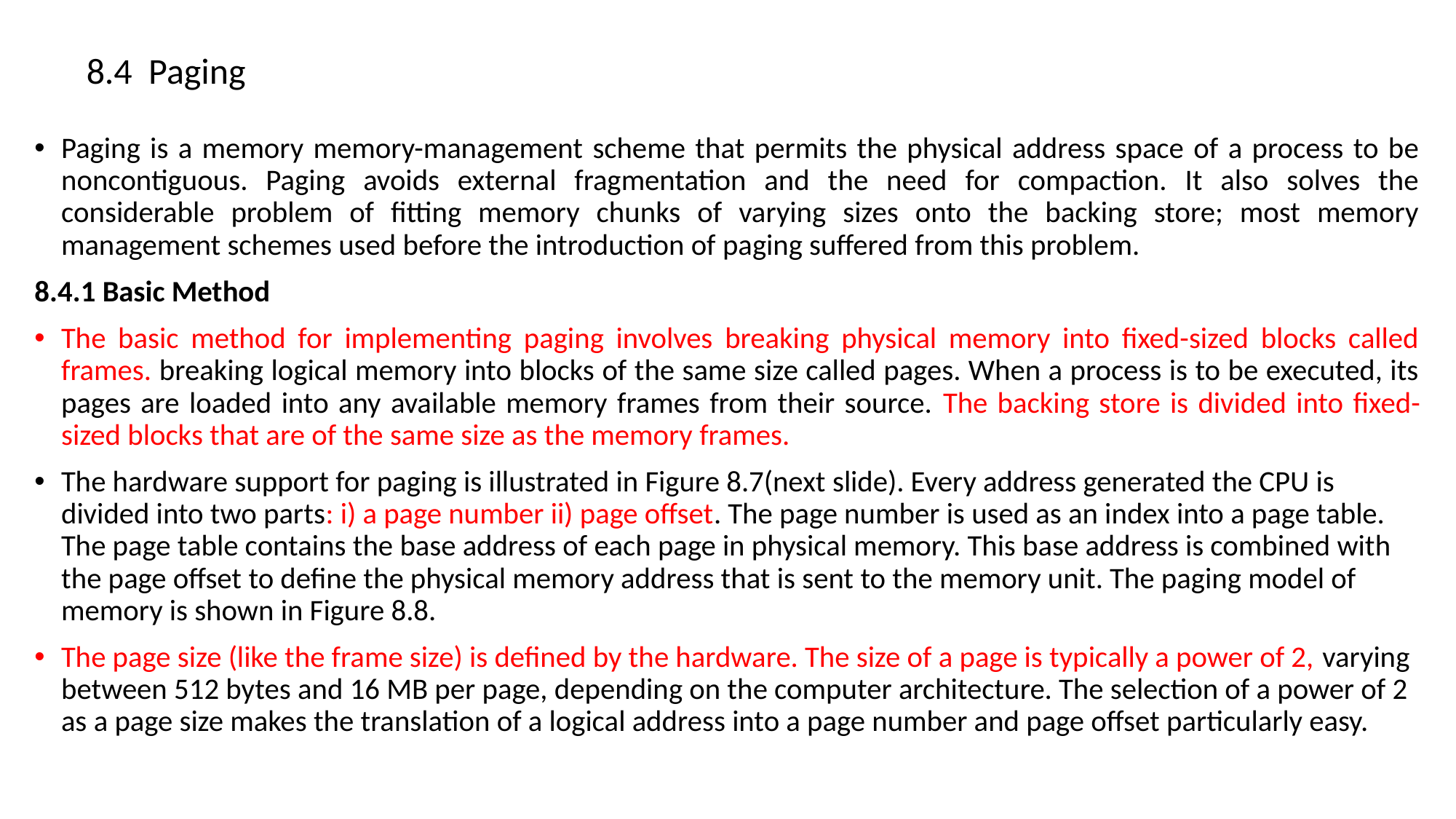

# 8.4  Paging
Paging is a memory memory-management scheme that permits the physical address space of a process to be noncontiguous. Paging avoids external fragmentation and the need for compaction. It also solves the considerable problem of fitting memory chunks of varying sizes onto the backing store; most memory management schemes used before the introduction of paging suffered from this problem.
8.4.1 Basic Method
The basic method for implementing paging involves breaking physical memory into fixed-sized blocks called frames. breaking logical memory into blocks of the same size called pages. When a process is to be executed, its pages are loaded into any available memory frames from their source. The backing store is divided into fixed-sized blocks that are of the same size as the memory frames.
The hardware support for paging is illustrated in Figure 8.7(next slide). Every address generated the CPU is divided into two parts: i) a page number ii) page offset. The page number is used as an index into a page table. The page table contains the base address of each page in physical memory. This base address is combined with the page offset to define the physical memory address that is sent to the memory unit. The paging model of memory is shown in Figure 8.8.
The page size (like the frame size) is defined by the hardware. The size of a page is typically a power of 2, varying between 512 bytes and 16 MB per page, depending on the computer architecture. The selection of a power of 2 as a page size makes the translation of a logical address into a page number and page offset particularly easy.